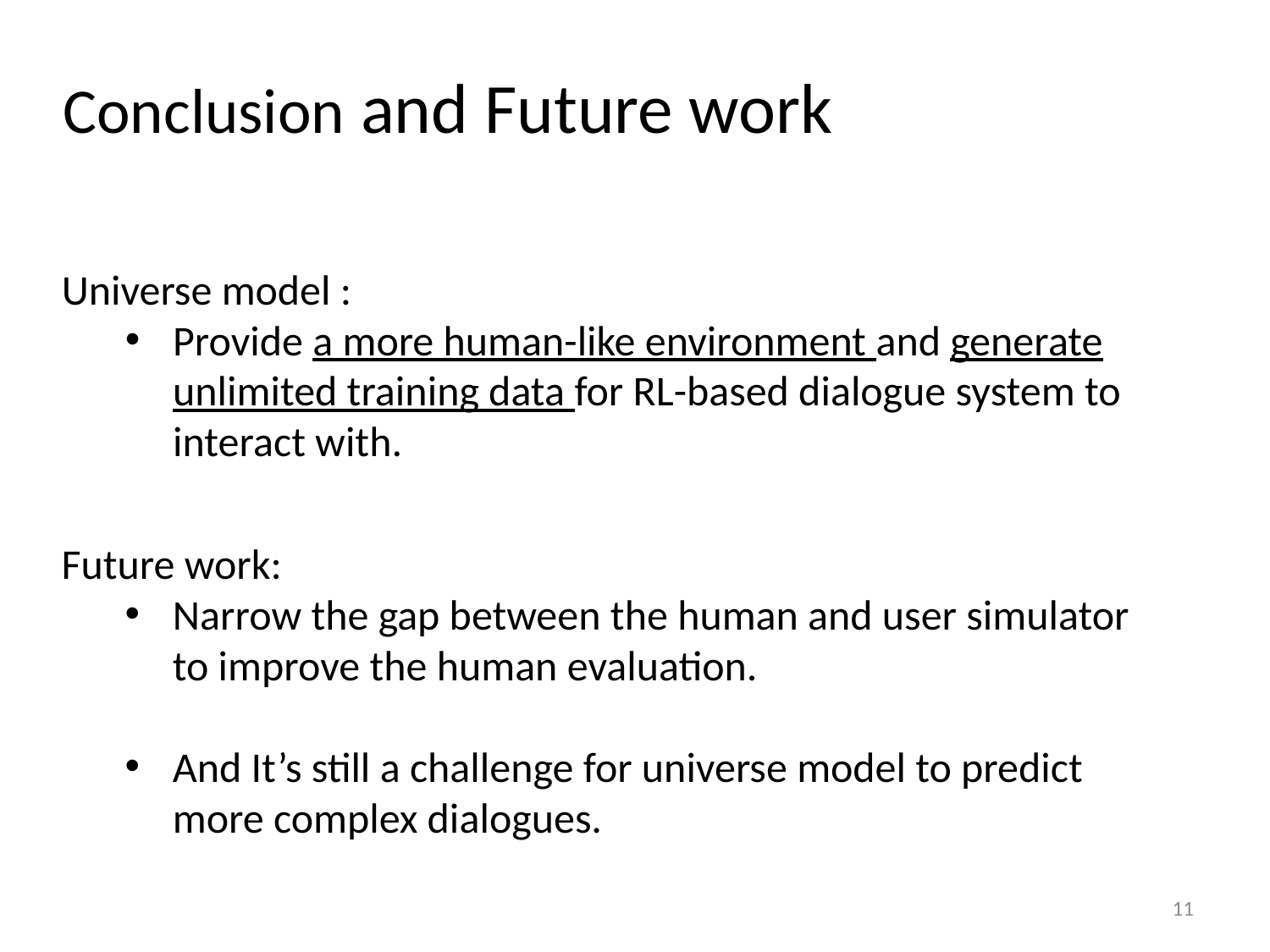

Conclusion and Future work
Universe model :
Provide a more human-like environment and generate unlimited training data for RL-based dialogue system to interact with.

Future work:
Narrow the gap between the human and user simulator to improve the human evaluation.

And It’s still a challenge for universe model to predict more complex dialogues.
11